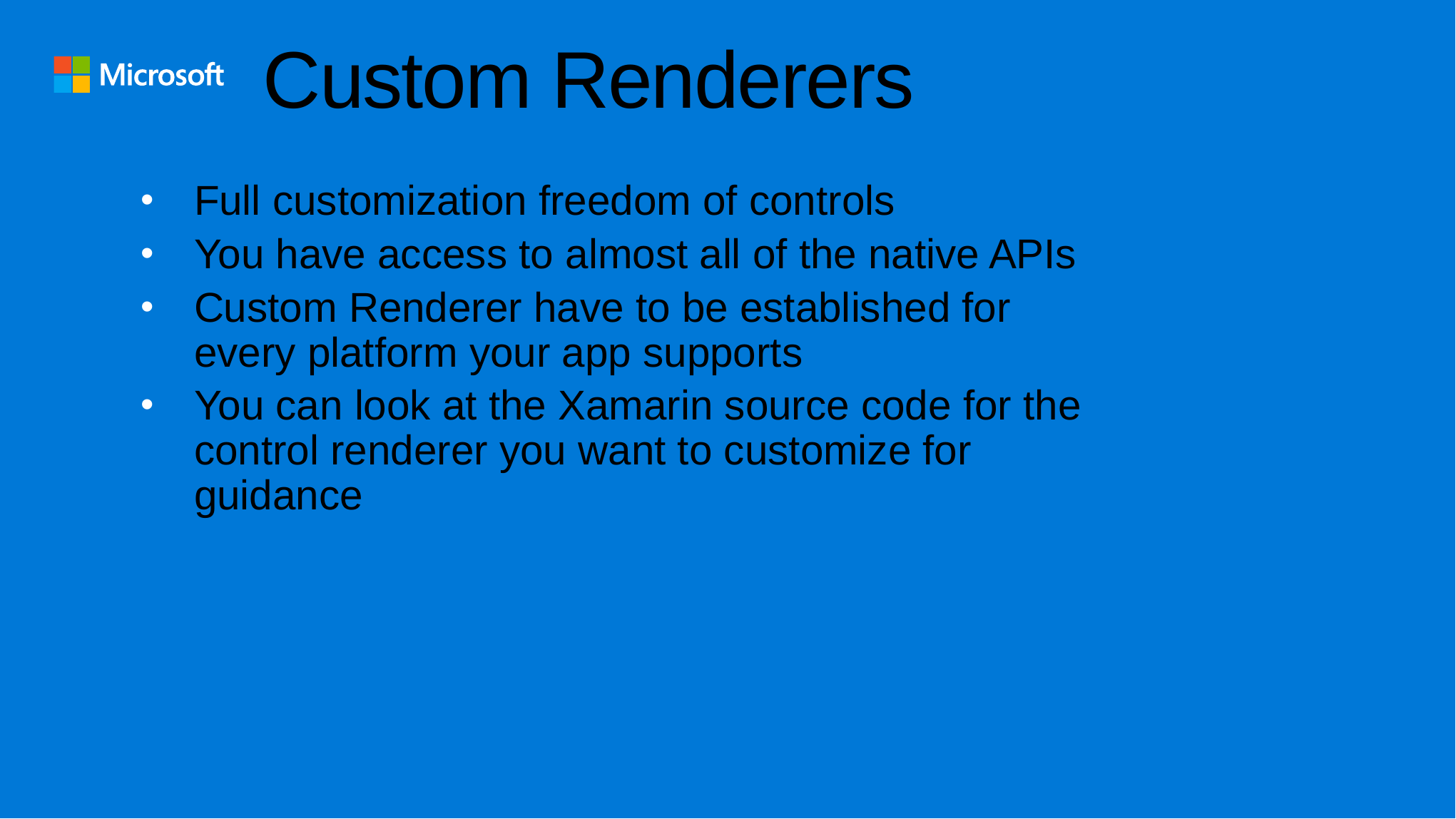

# Custom Renderers
Full customization freedom of controls
You have access to almost all of the native APIs
Custom Renderer have to be established for every platform your app supports
You can look at the Xamarin source code for the control renderer you want to customize for guidance